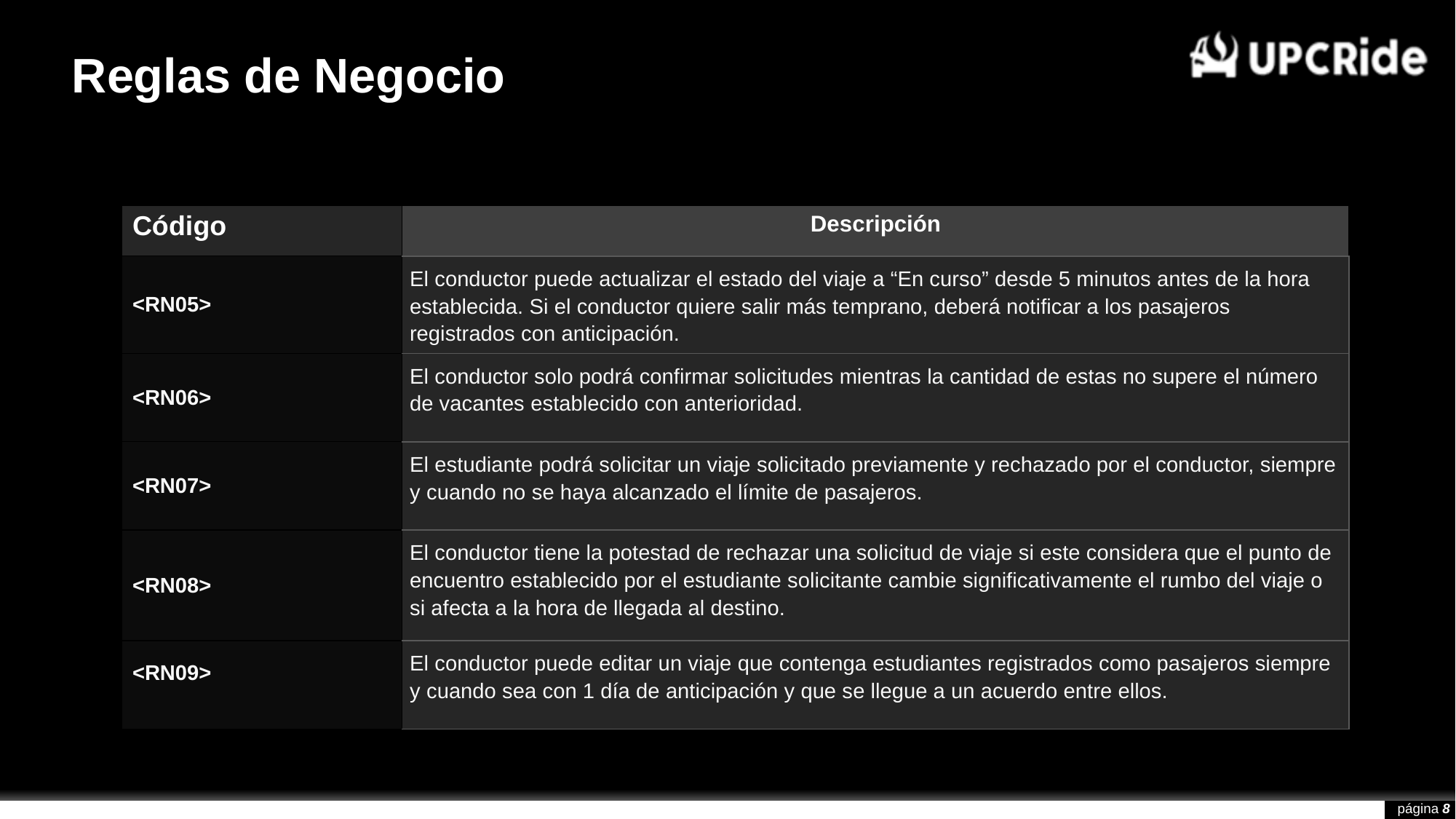

# Reglas de Negocio

| Código | Descripción |
| --- | --- |
| <RN05> | El conductor puede actualizar el estado del viaje a “En curso” desde 5 minutos antes de la hora establecida. Si el conductor quiere salir más temprano, deberá notificar a los pasajeros registrados con anticipación. |
| <RN06> | El conductor solo podrá confirmar solicitudes mientras la cantidad de estas no supere el número de vacantes establecido con anterioridad. |
| <RN07> | El estudiante podrá solicitar un viaje solicitado previamente y rechazado por el conductor, siempre y cuando no se haya alcanzado el límite de pasajeros. |
| <RN08> | El conductor tiene la potestad de rechazar una solicitud de viaje si este considera que el punto de encuentro establecido por el estudiante solicitante cambie significativamente el rumbo del viaje o si afecta a la hora de llegada al destino. |
| <RN09> | El conductor puede editar un viaje que contenga estudiantes registrados como pasajeros siempre y cuando sea con 1 día de anticipación y que se llegue a un acuerdo entre ellos. |

página 8